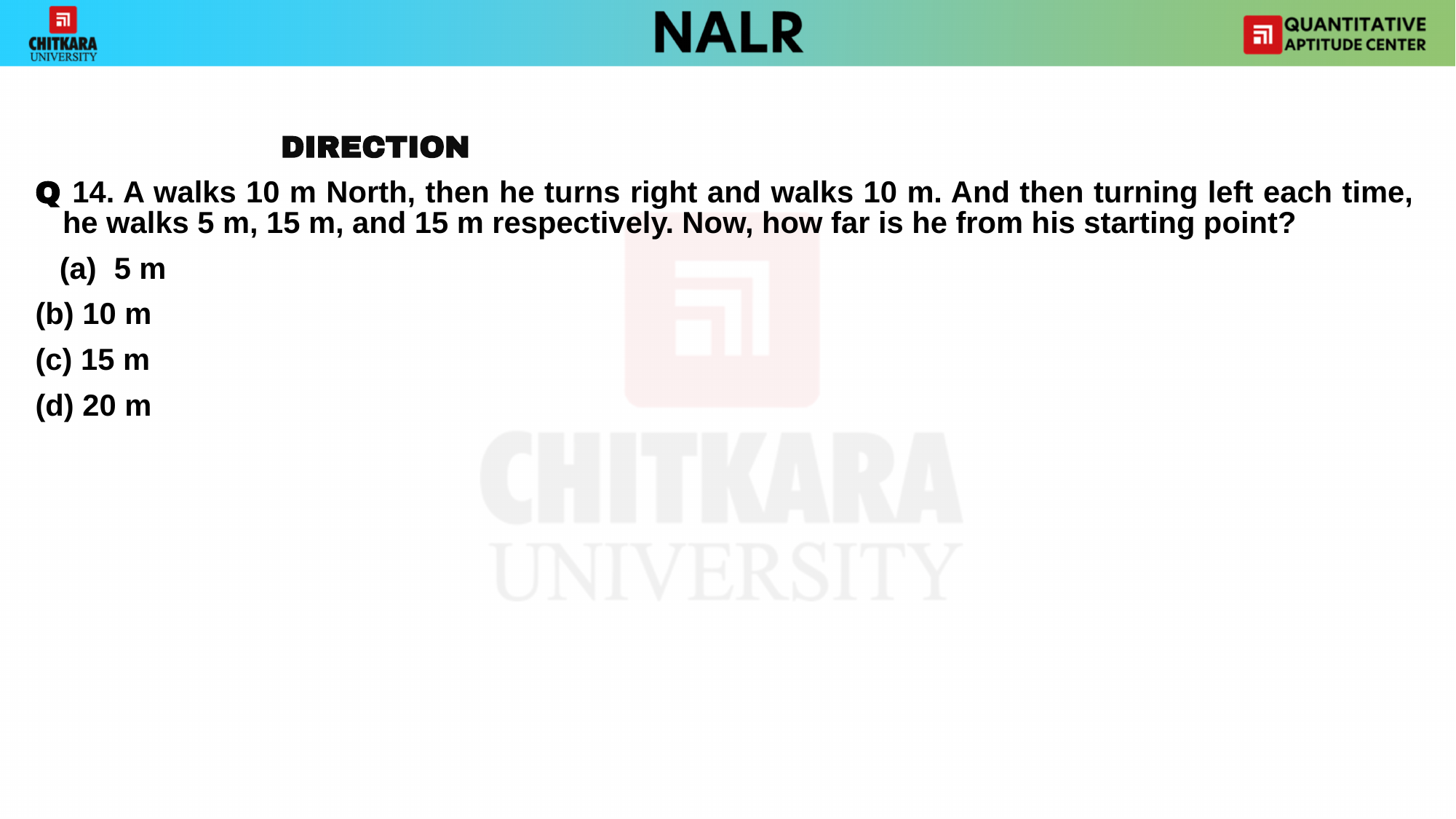

DIRECTION
Q 14. A walks 10 m North, then he turns right and walks 10 m. And then turning left each time, he walks 5 m, 15 m, and 15 m respectively. Now, how far is he from his starting point?
5 m
(b) 10 m
(c) 15 m
(d) 20 m